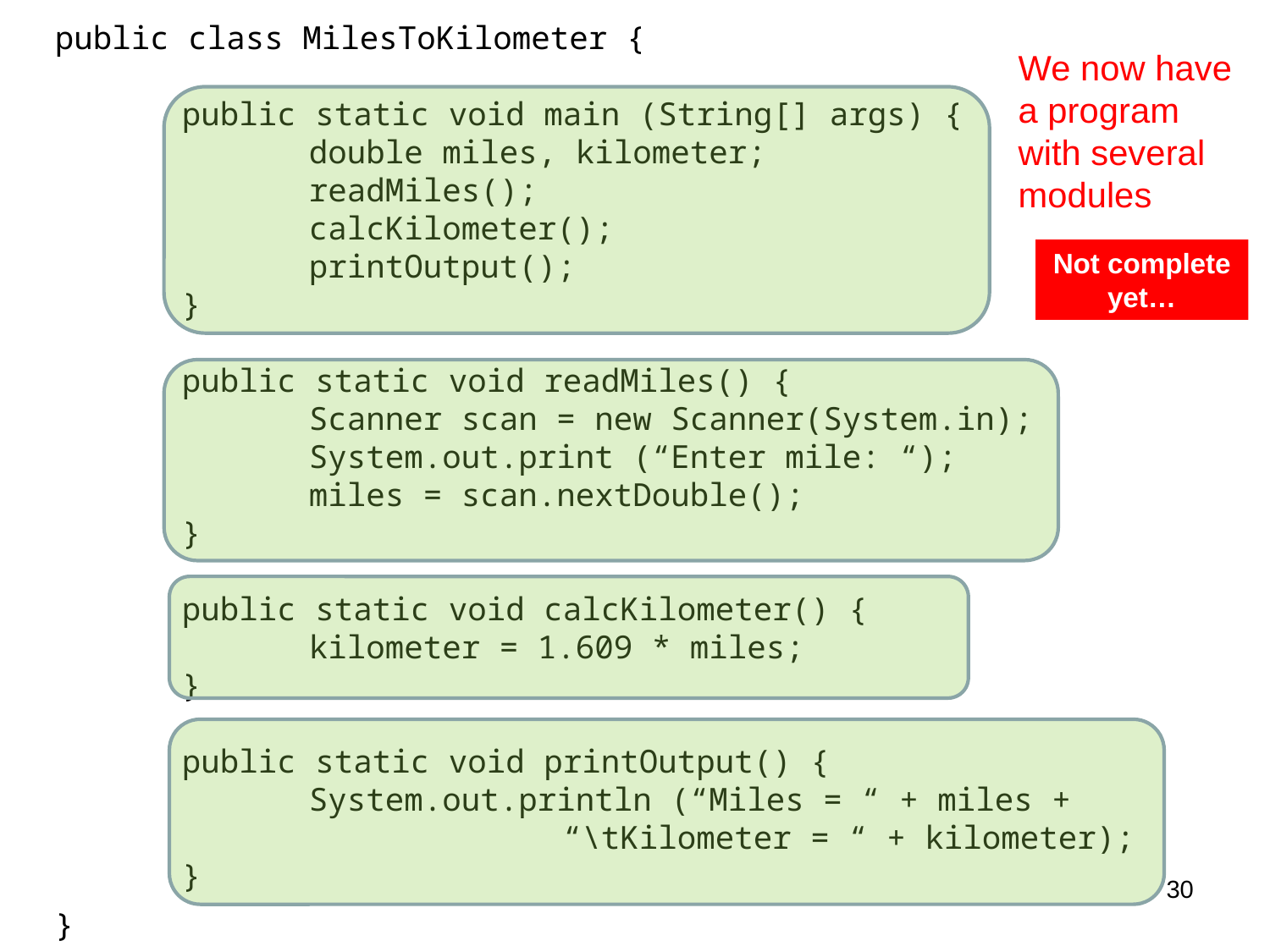

public class MilesToKilometer {

	public static void main (String[] args) {
		double miles, kilometer;
		readMiles();
		calcKilometer();
		printOutput();
	}

	public static void readMiles() {
		Scanner scan = new Scanner(System.in);
		System.out.print (“Enter mile: “);
		miles = scan.nextDouble();
	}

	public static void calcKilometer() {
		kilometer = 1.609 * miles;
	}

	public static void printOutput() {
		System.out.println (“Miles = “ + miles + 					“\tKilometer = “ + kilometer);
	}
}
We now have a program with several modules

Not complete yet…

30